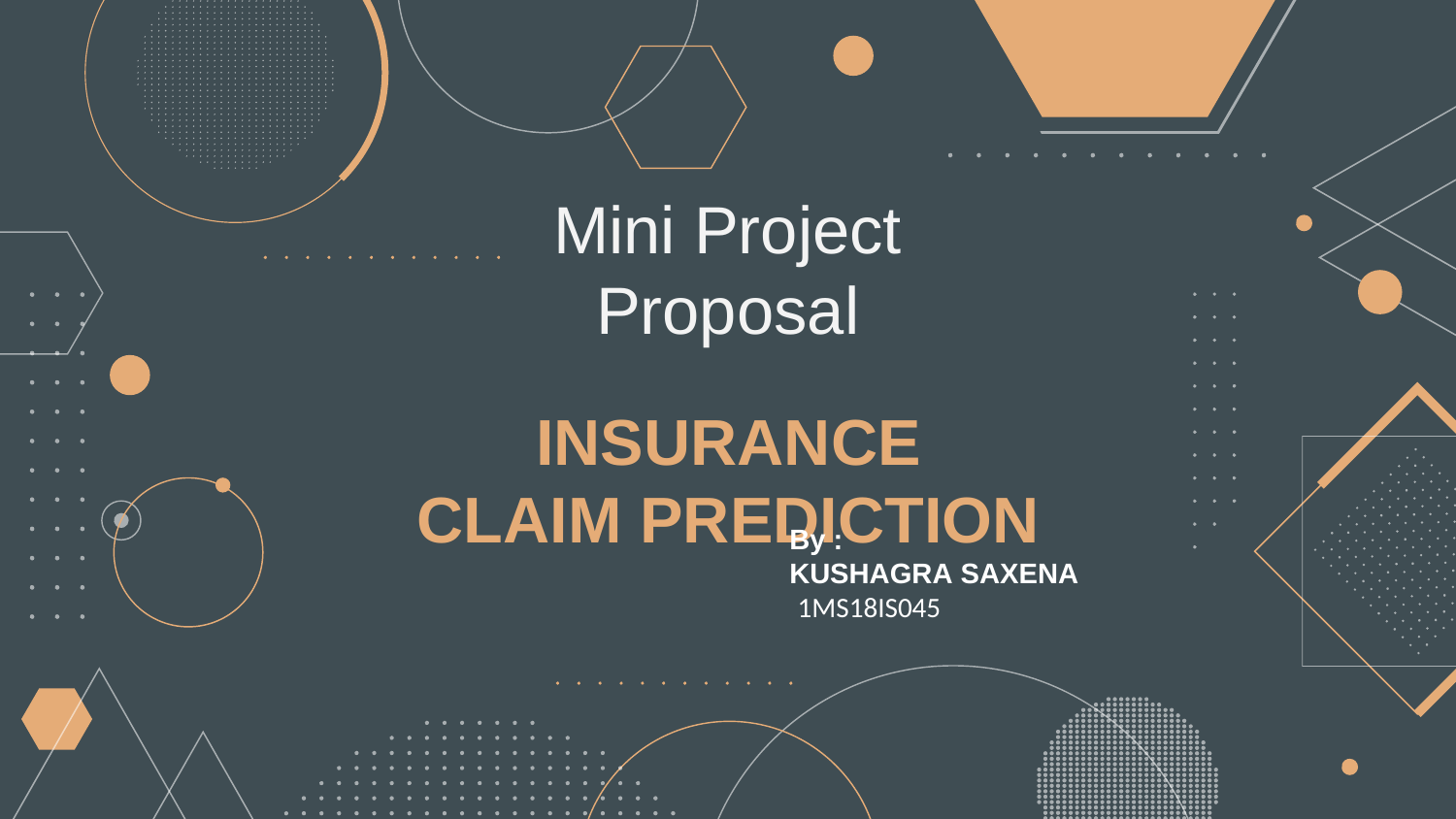

# Mini Project Proposal
INSURANCE CLAIM PREDICTION
By :
KUSHAGRA SAXENA   1MS18IS045